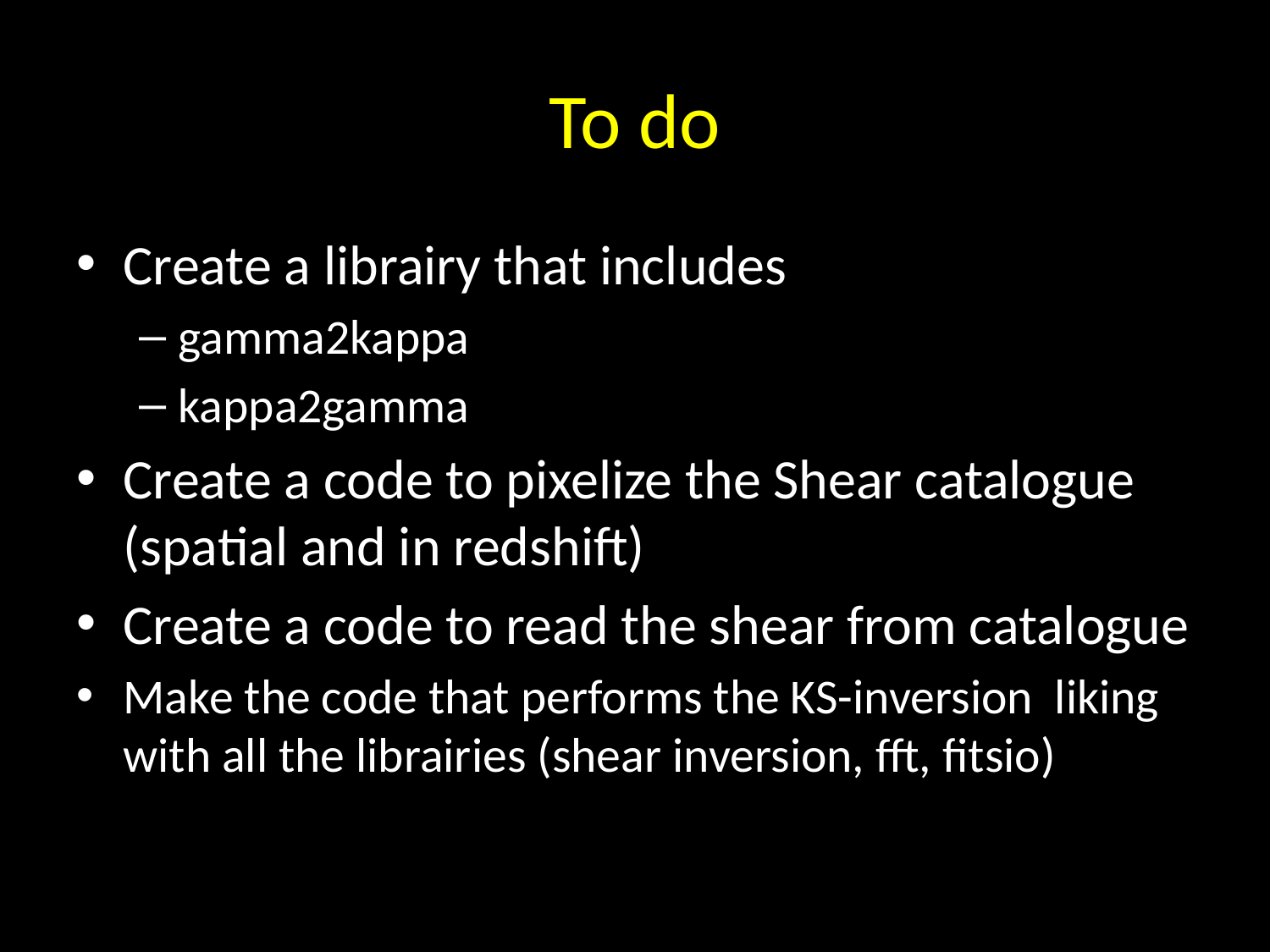

# To do
Create a librairy that includes
gamma2kappa
kappa2gamma
Create a code to pixelize the Shear catalogue (spatial and in redshift)
Create a code to read the shear from catalogue
Make the code that performs the KS-inversion  liking with all the librairies (shear inversion, fft, fitsio)